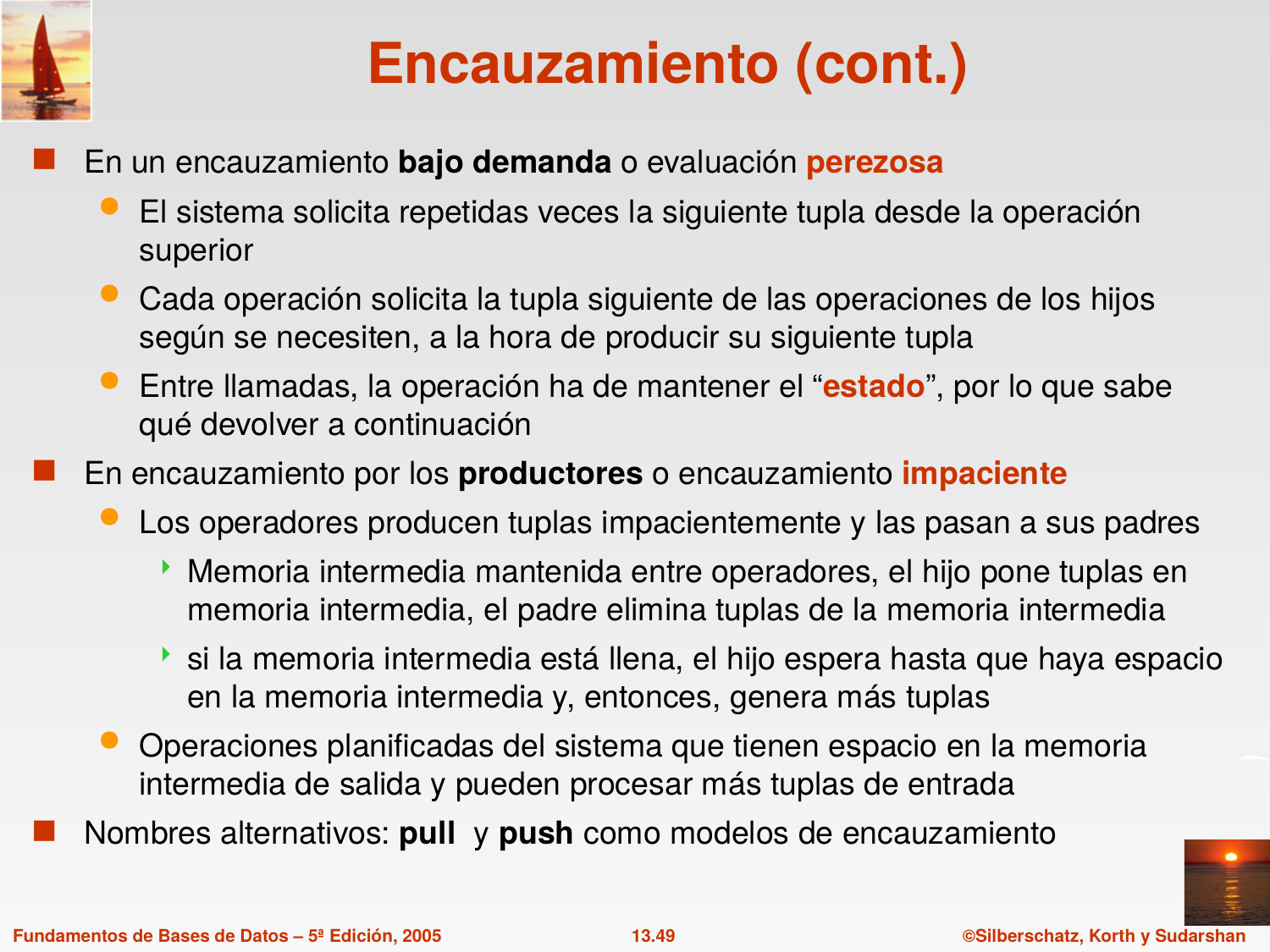

# Encauzamiento (cont.)
En un encauzamiento bajo demanda o evaluación perezosa
El sistema solicita repetidas veces la siguiente tupla desde la operación superior
Cada operación solicita la tupla siguiente de las operaciones de los hijos según se necesiten, a la hora de producir su siguiente tupla
Entre llamadas, la operación ha de mantener el “estado”, por lo que sabe qué devolver a continuación
En encauzamiento por los productores o encauzamiento impaciente
Los operadores producen tuplas impacientemente y las pasan a sus padres
Memoria intermedia mantenida entre operadores, el hijo pone tuplas en memoria intermedia, el padre elimina tuplas de la memoria intermedia
si la memoria intermedia está llena, el hijo espera hasta que haya espacio en la memoria intermedia y, entonces, genera más tuplas
Operaciones planificadas del sistema que tienen espacio en la memoria intermedia de salida y pueden procesar más tuplas de entrada
Nombres alternativos: pull  y push como modelos de encauzamiento